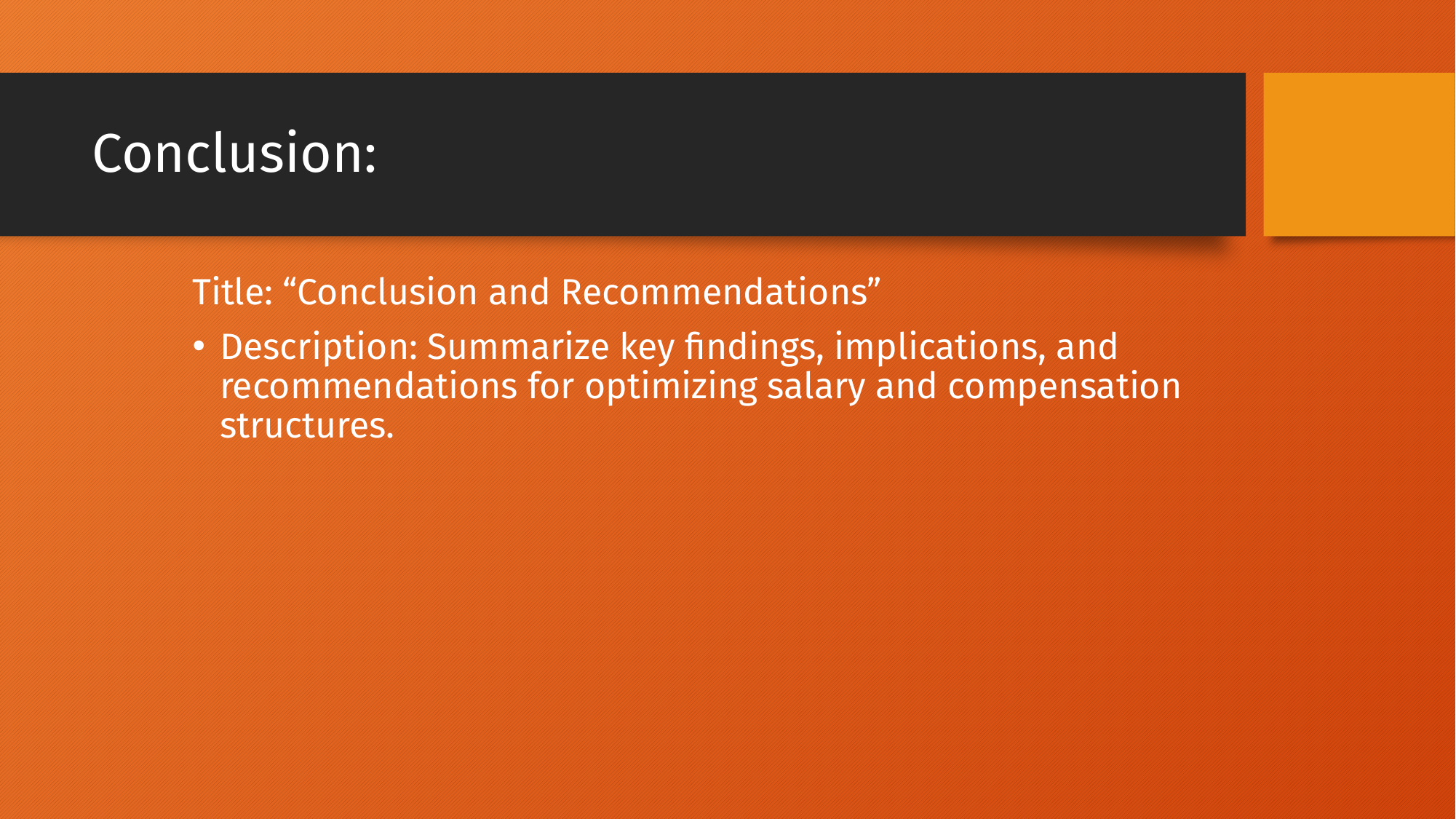

# Conclusion:
Title: “Conclusion and Recommendations”
Description: Summarize key findings, implications, and recommendations for optimizing salary and compensation structures.